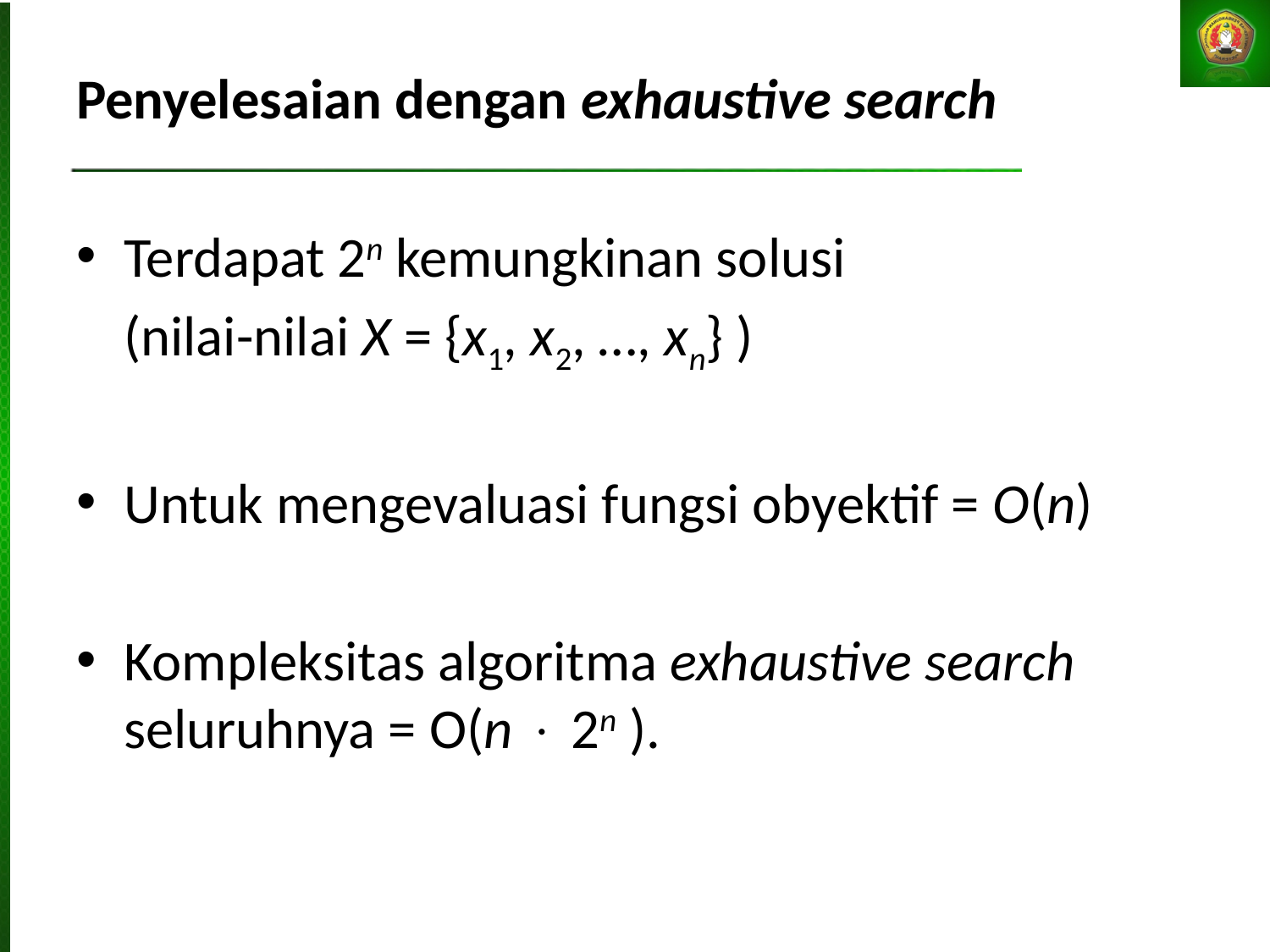

Penyelesaian dengan exhaustive search

Terdapat 2n kemungkinan solusi
	(nilai-nilai X = {x1, x2, …, xn} )

Untuk mengevaluasi fungsi obyektif = O(n)

Kompleksitas algoritma exhaustive search seluruhnya = O(n ⋅ 2n ).